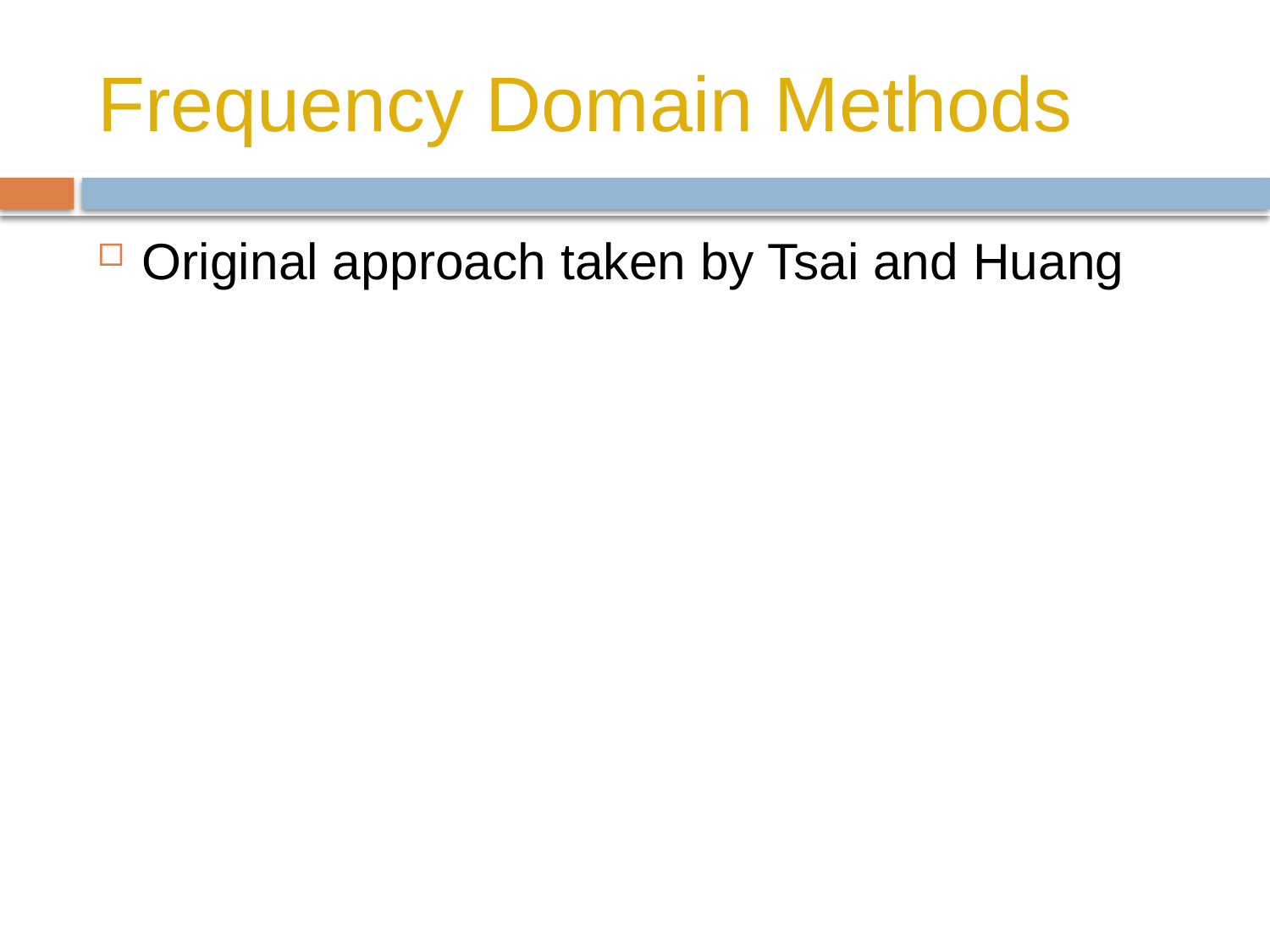

# Frequency Domain Methods
Original approach taken by Tsai and Huang